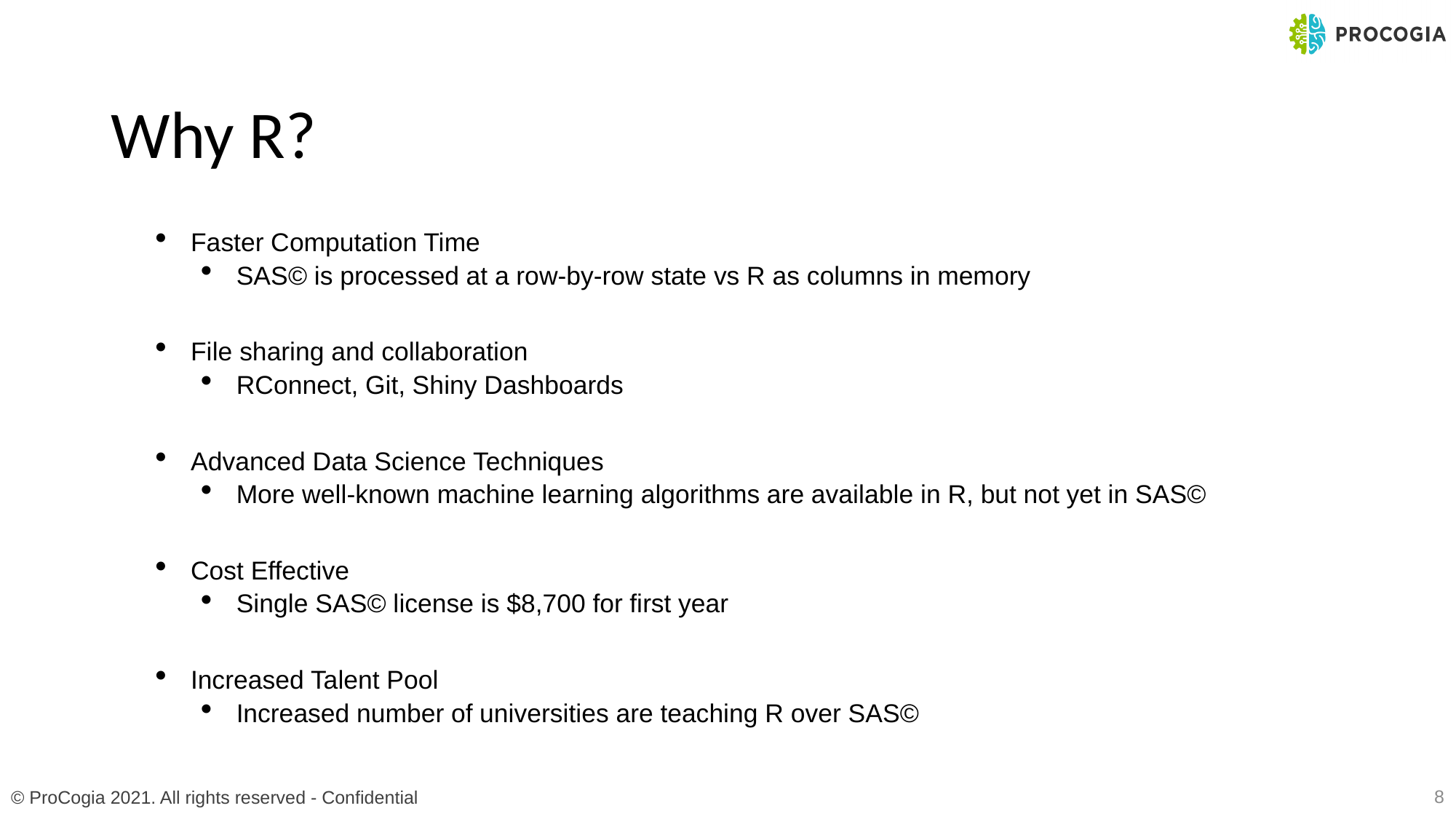

# Why R?
Faster Computation Time
SAS© is processed at a row-by-row state vs R as columns in memory

File sharing and collaboration
RConnect, Git, Shiny Dashboards

Advanced Data Science Techniques
More well-known machine learning algorithms are available in R, but not yet in SAS©

Cost Effective
Single SAS© license is $8,700 for first year

Increased Talent Pool
Increased number of universities are teaching R over SAS©

8